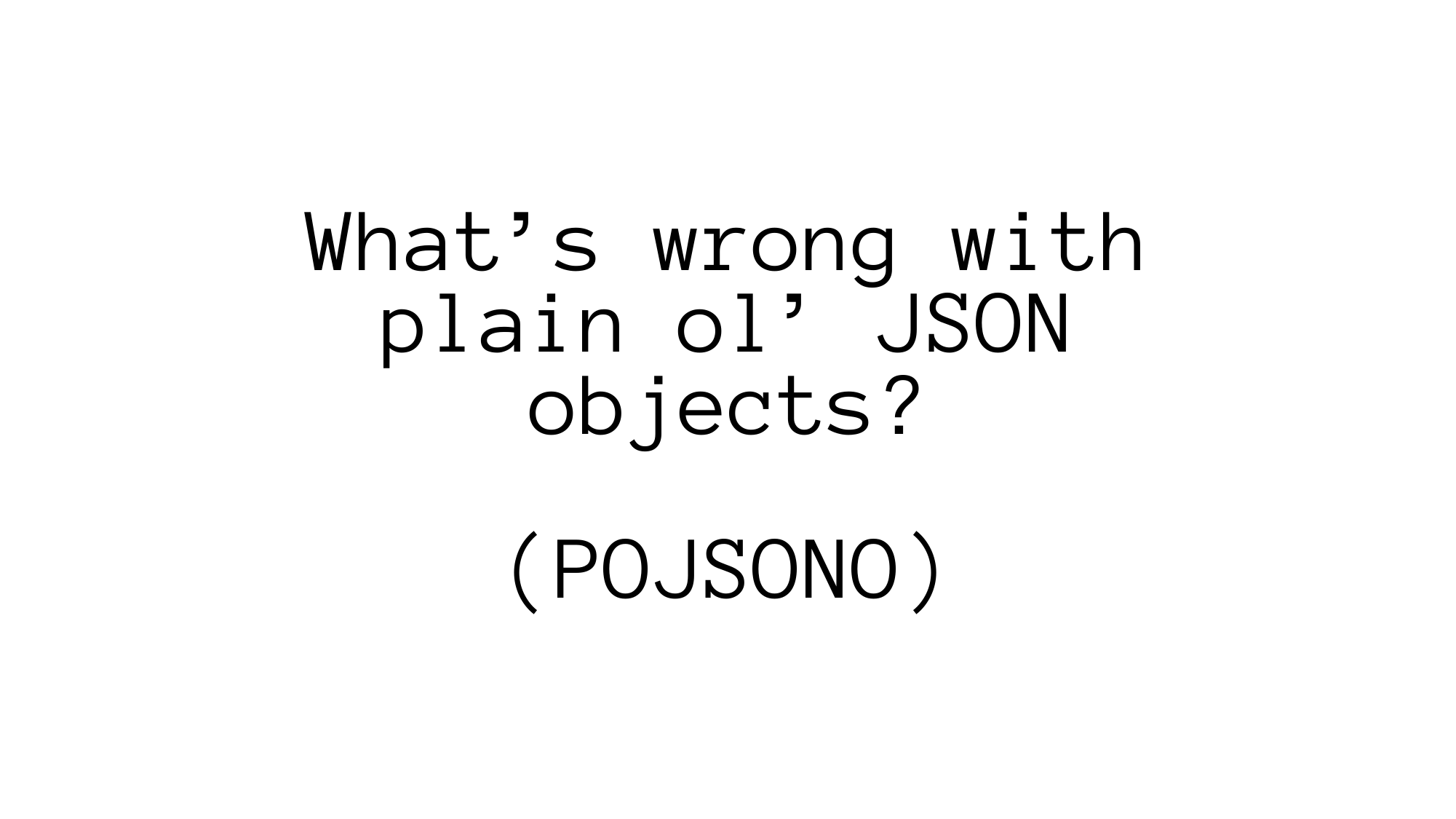

# What’s wrong with plain ol’ JSON objects? (POJSONO)